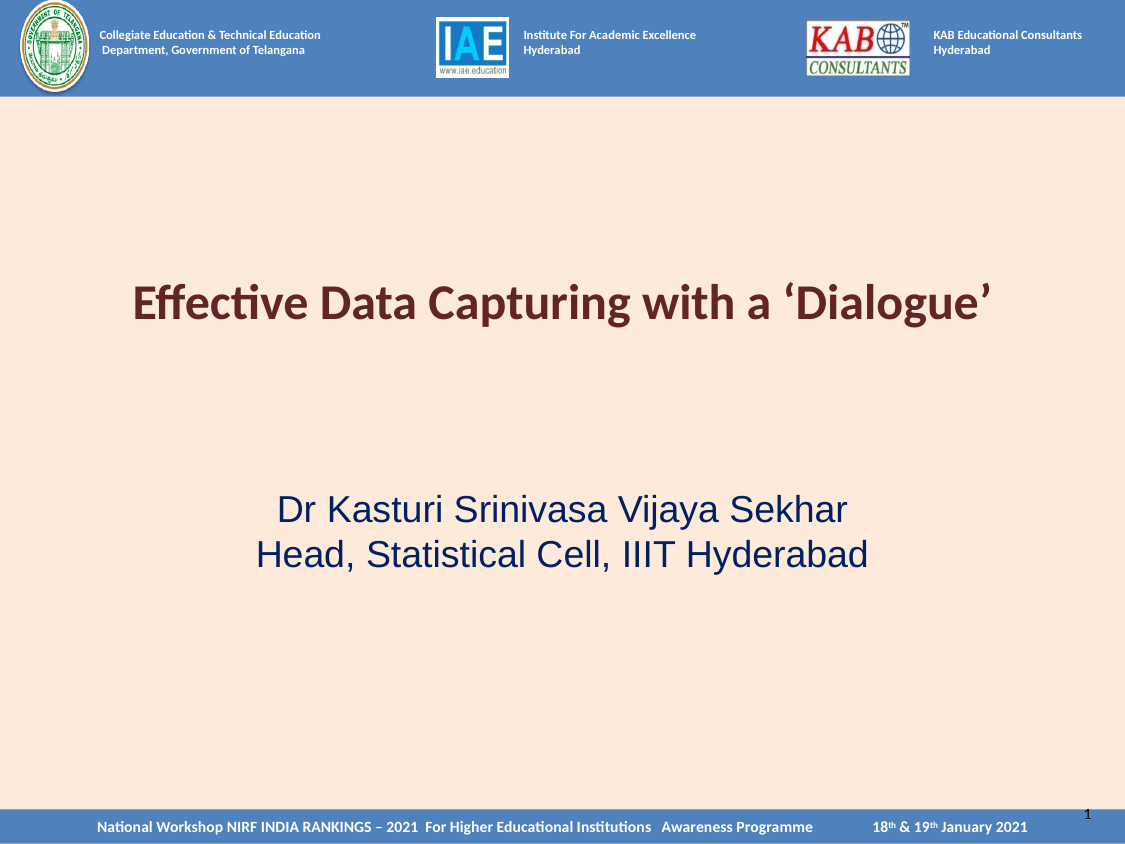

# Effective Data Capturing with a ‘Dialogue’
Dr Kasturi Srinivasa Vijaya Sekhar
Head, Statistical Cell, IIIT Hyderabad